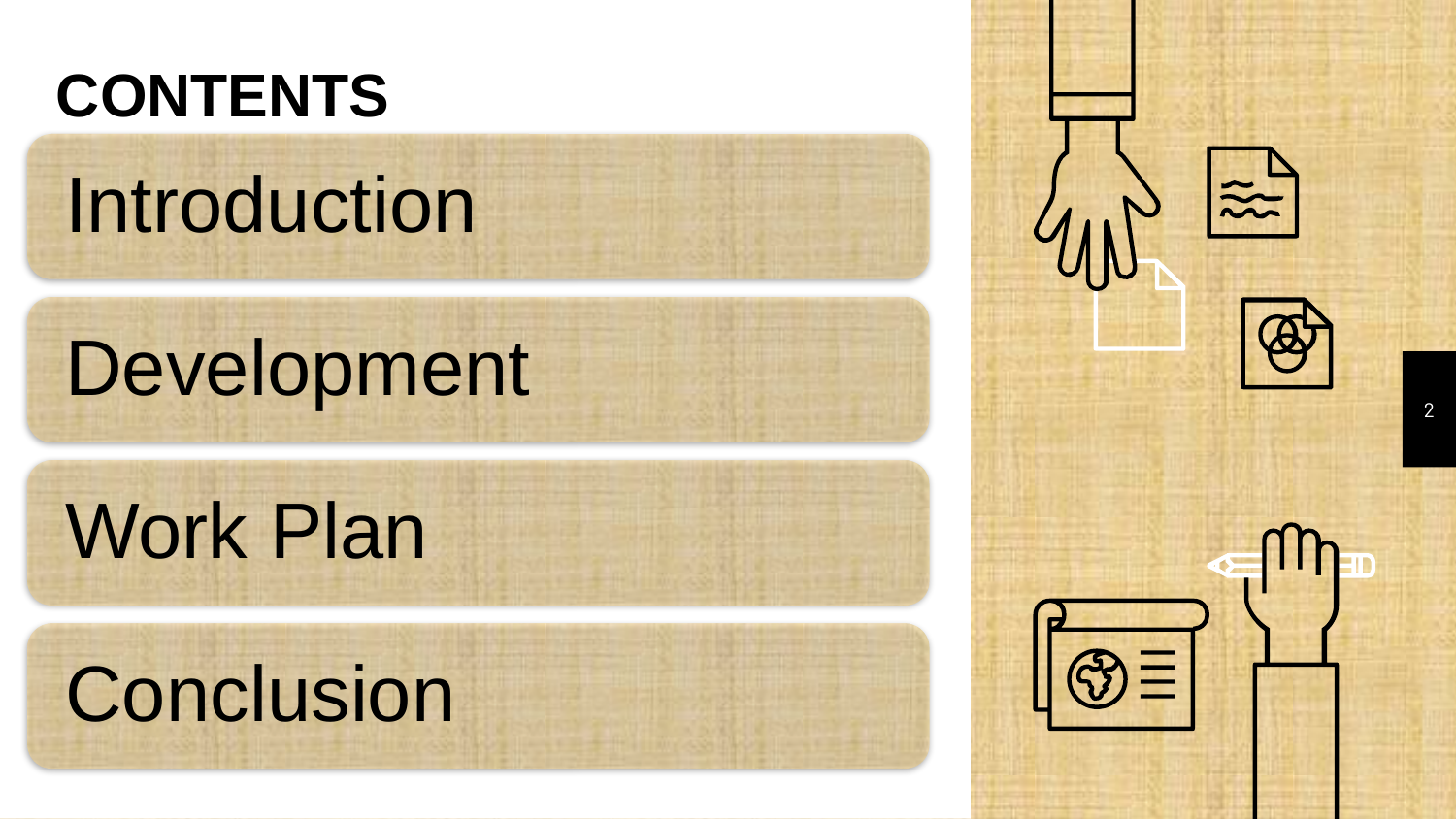

# CONTENTS
Introduction
Development
Work Plan
Conclusion
2